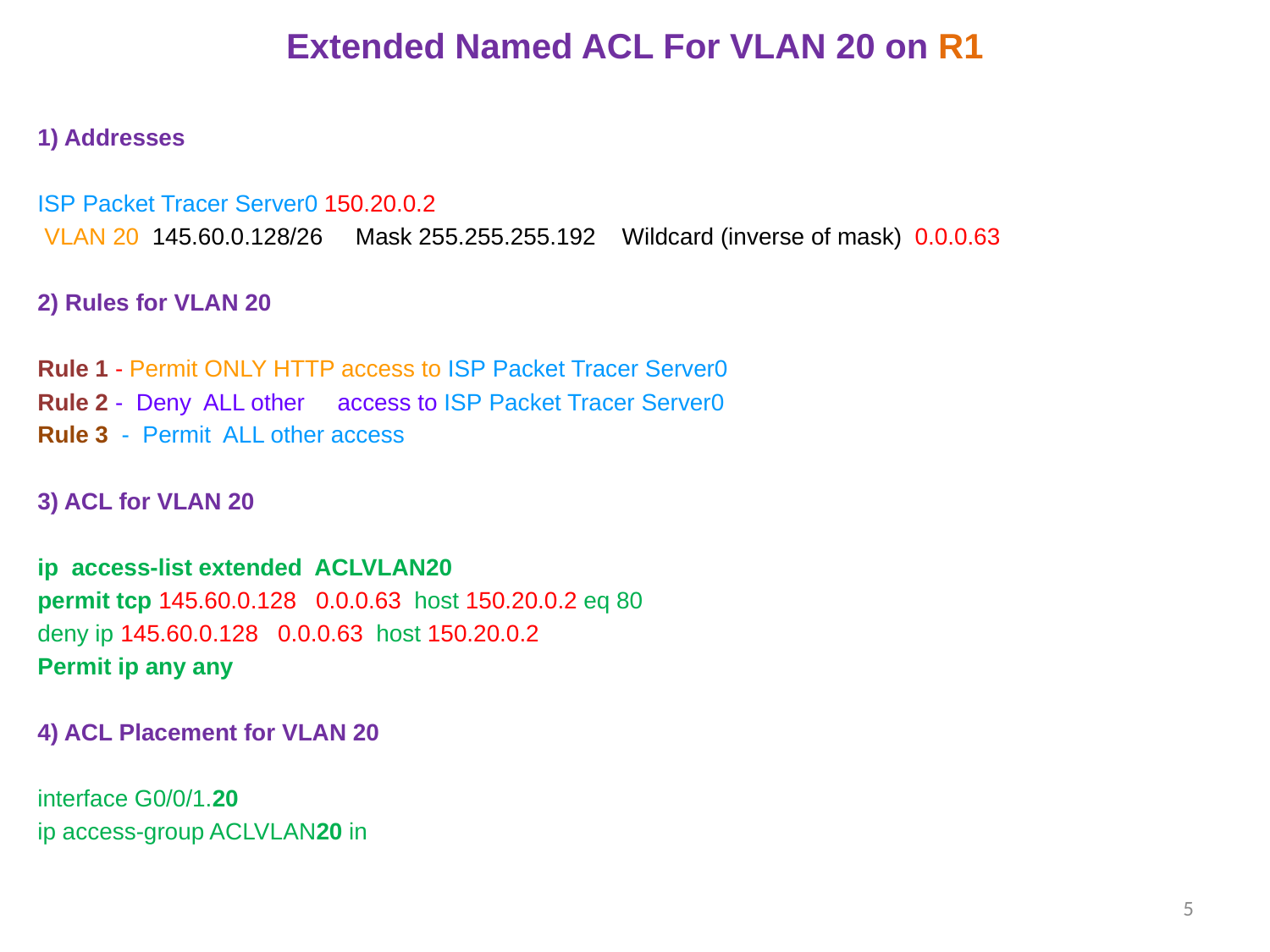

# Extended Named ACL For VLAN 20 on R1
1) Addresses

ISP Packet Tracer Server0 150.20.0.2
 VLAN 20  145.60.0.128/26     Mask 255.255.255.192    Wildcard (inverse of mask)  0.0.0.63

2) Rules for VLAN 20

Rule 1 - Permit ONLY HTTP access to ISP Packet Tracer Server0
Rule 2 -  Deny  ALL other     access to ISP Packet Tracer Server0
Rule 3  -  Permit  ALL other access

3) ACL for VLAN 20

ip  access-list extended  ACLVLAN20
permit tcp 145.60.0.128   0.0.0.63  host 150.20.0.2 eq 80
deny ip 145.60.0.128   0.0.0.63  host 150.20.0.2
Permit ip any any

4) ACL Placement for VLAN 20

interface G0/0/1.20
ip access-group ACLVLAN20 in

5